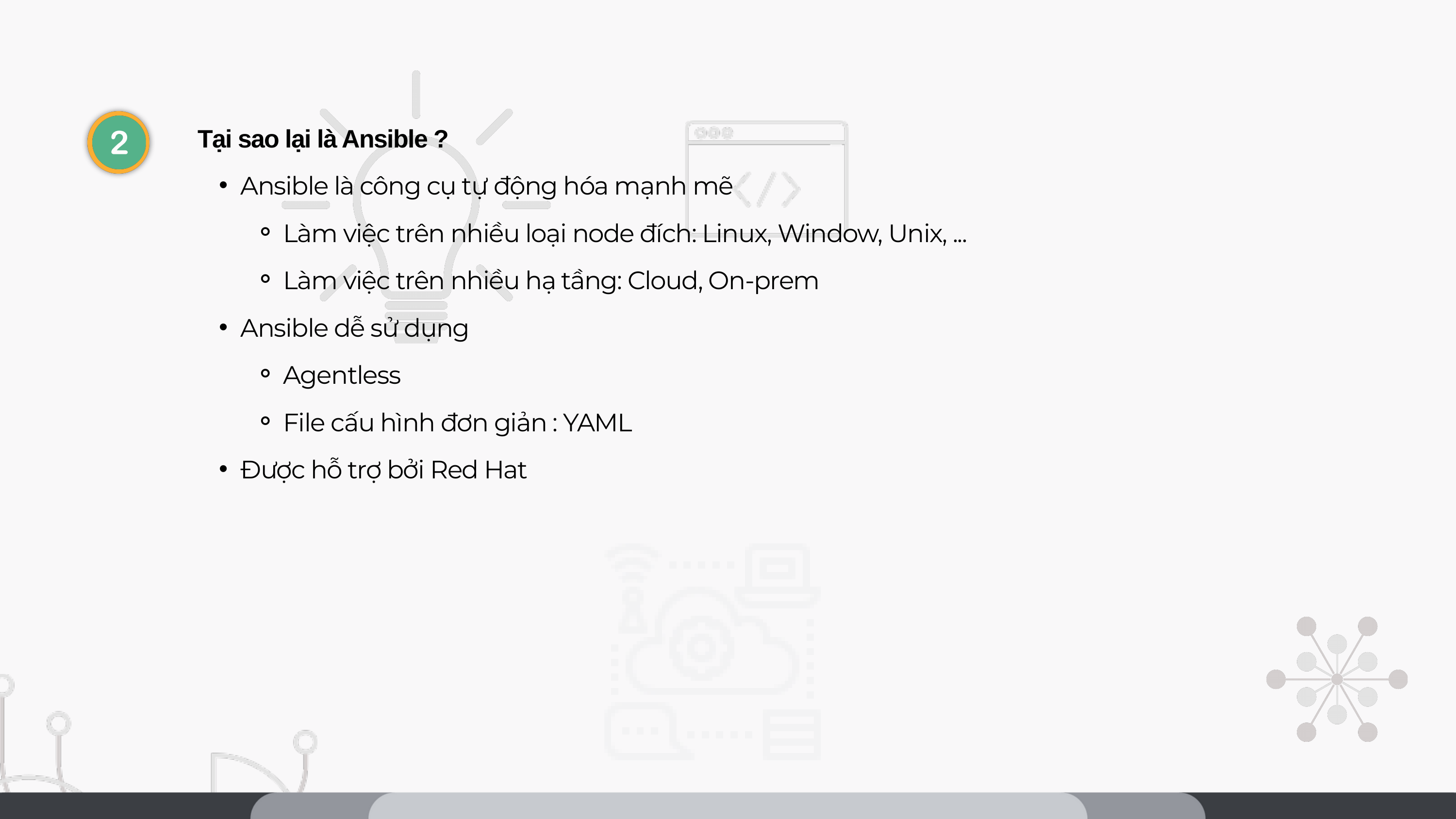

Tại sao lại là Ansible ?
Ansible là công cụ tự động hóa mạnh mẽ
Làm việc trên nhiều loại node đích: Linux, Window, Unix, ...
Làm việc trên nhiều hạ tầng: Cloud, On-prem
Ansible dễ sử dụng
Agentless
File cấu hình đơn giản : YAML
Được hỗ trợ bởi Red Hat